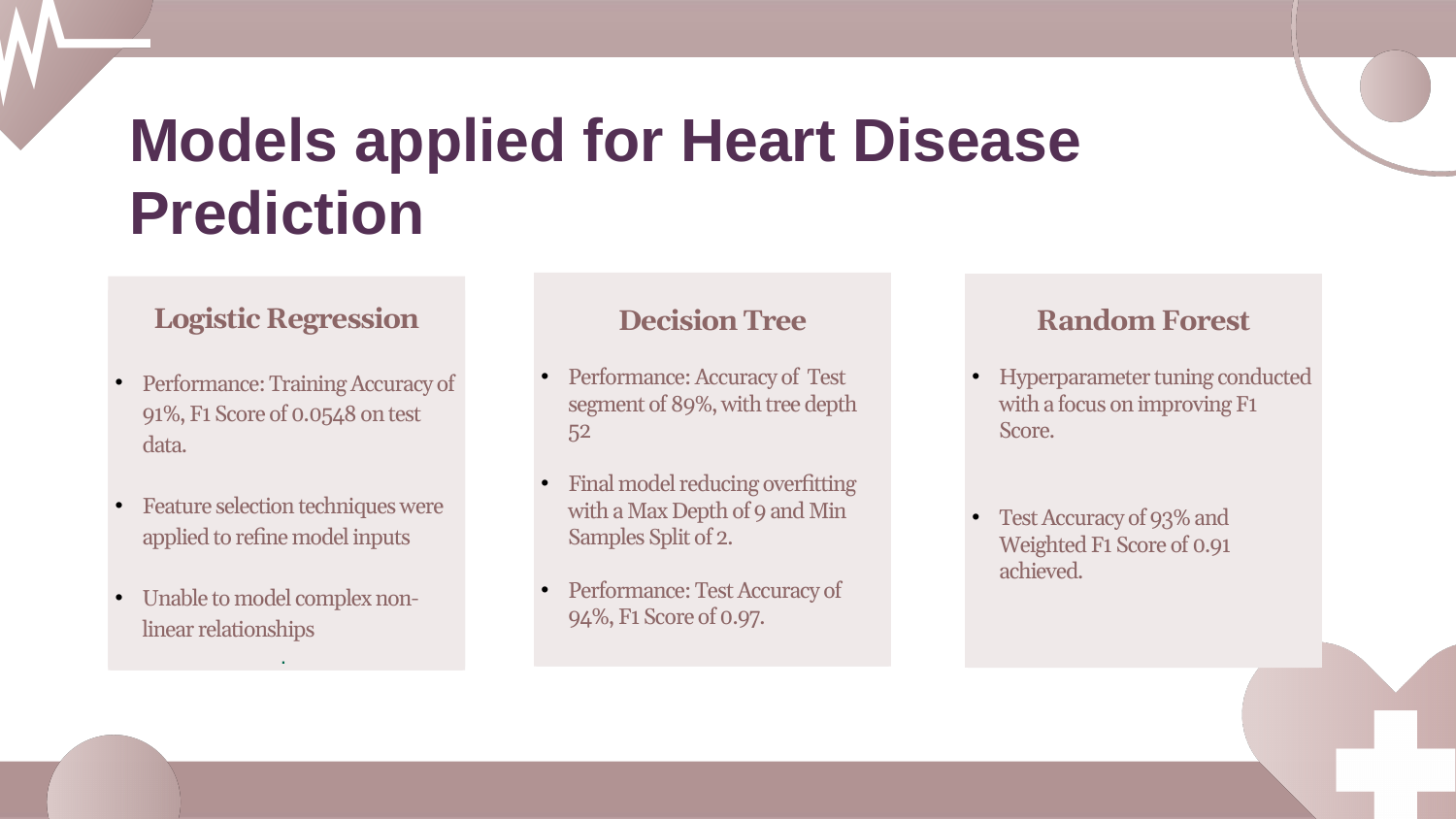

# Models applied for Heart Disease Prediction

Logistic Regression

Performance: Training Accuracy of 91%, F1 Score of 0.0548 on test data.

Feature selection techniques were applied to refine model inputs

Unable to model complex non-linear relationships
.
Decision Tree

Performance: Accuracy of  Test segment of 89%, with tree depth 52

Final model reducing overfitting with a Max Depth of 9 and Min Samples Split of 2.

Performance: Test Accuracy of 94%, F1 Score of 0.97.

Random Forest

Hyperparameter tuning conducted with a focus on improving F1 Score.

Test Accuracy of 93% and Weighted F1 Score of 0.91 achieved.